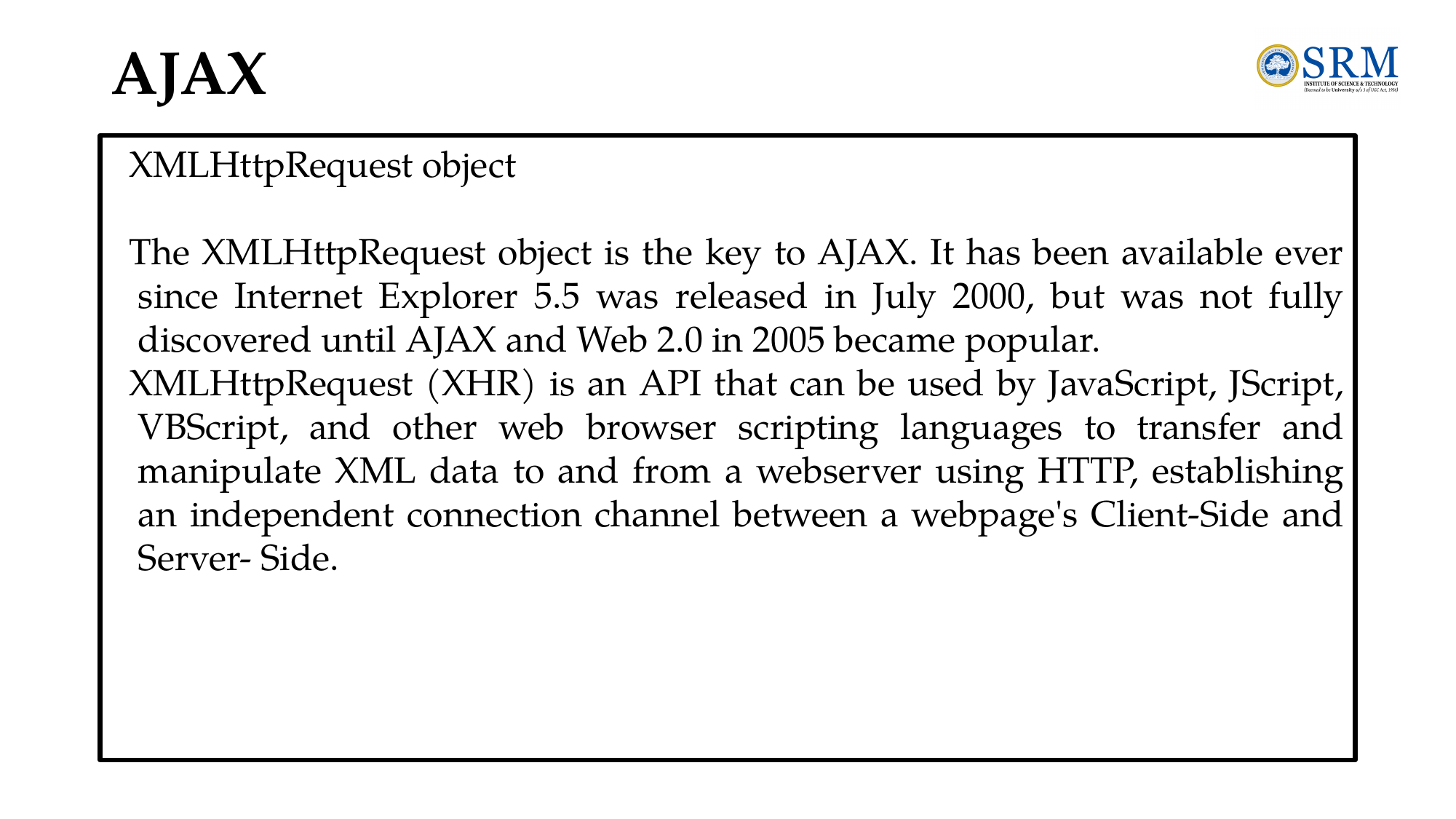

# AJAX
XMLHttpRequest object

The XMLHttpRequest object is the key to AJAX. It has been available ever since Internet Explorer 5.5 was released in July 2000, but was not fully discovered until AJAX and Web 2.0 in 2005 became popular.
XMLHttpRequest (XHR) is an API that can be used by JavaScript, JScript, VBScript, and other web browser scripting languages to transfer and manipulate XML data to and from a webserver using HTTP, establishing an independent connection channel between a webpage's Client-Side and Server- Side.